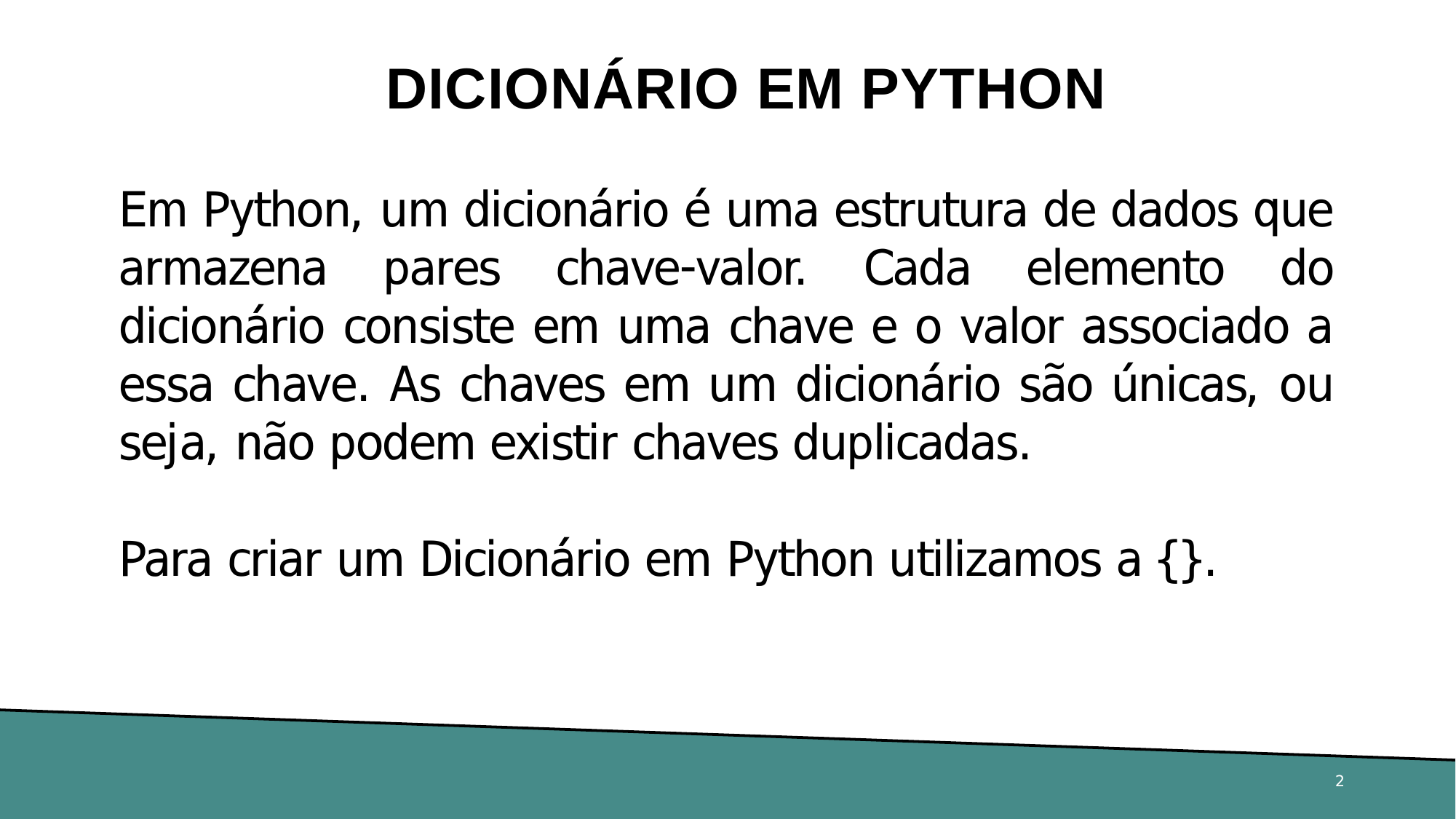

# DICIONÁRIO EM PYTHON
Em Python, um dicionário é uma estrutura de dados que armazena pares chave-valor. Cada elemento do dicionário consiste em uma chave e o valor associado a essa chave. As chaves em um dicionário são únicas, ou seja, não podem existir chaves duplicadas.

Para criar um Dicionário em Python utilizamos a {}.

2